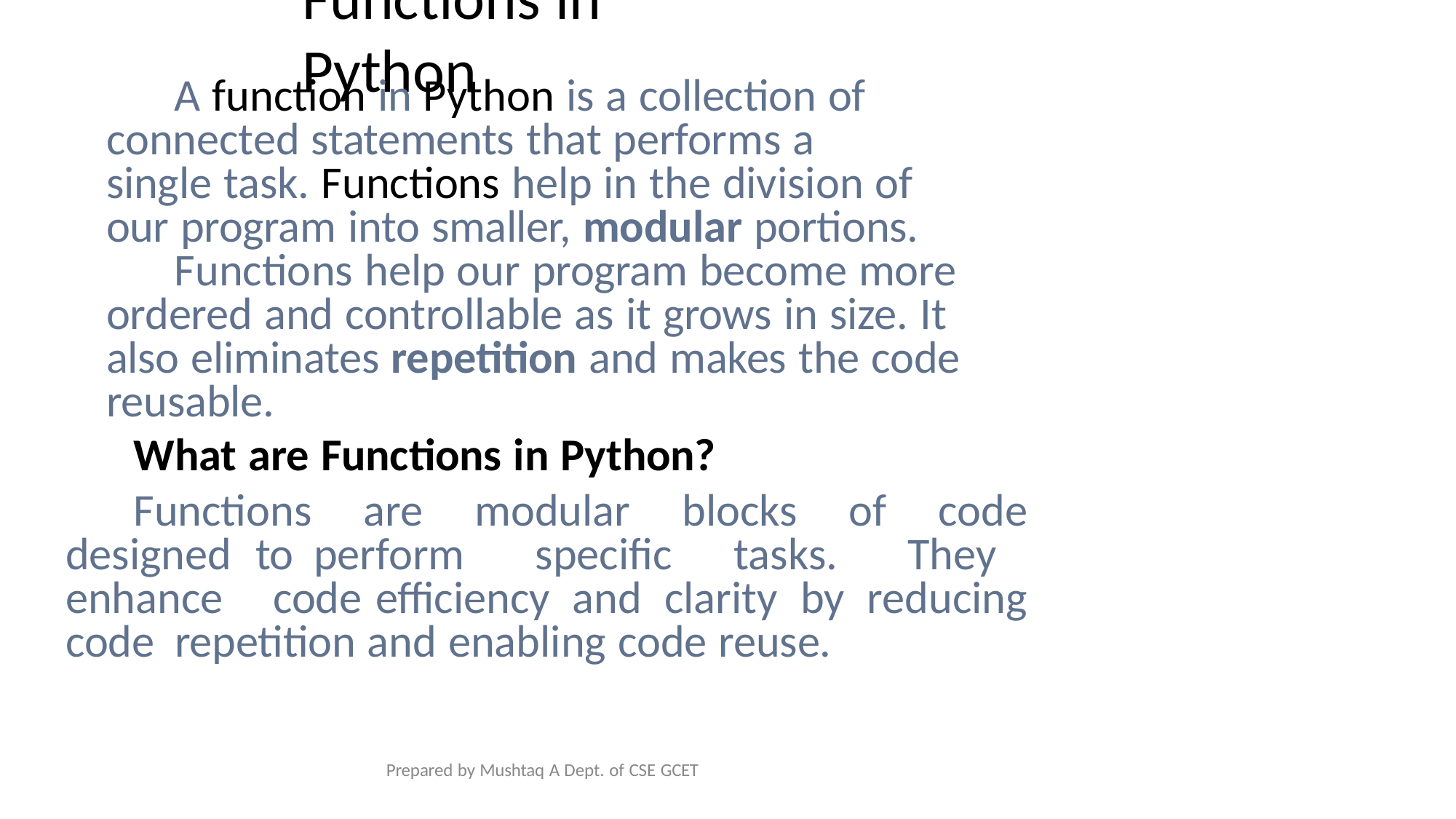

# Functions in Python
A function in Python is a collection of connected statements that performs a single task. Functions help in the division of our program into smaller, modular portions.
Functions help our program become more ordered and controllable as it grows in size. It also eliminates repetition and makes the code reusable.
What are Functions in Python?
Functions are modular blocks of code designed to perform   specific  tasks.   They  enhance  code efficiency and clarity by reducing code repetition and enabling code reuse.
Prepared by Mushtaq A Dept. of CSE GCET